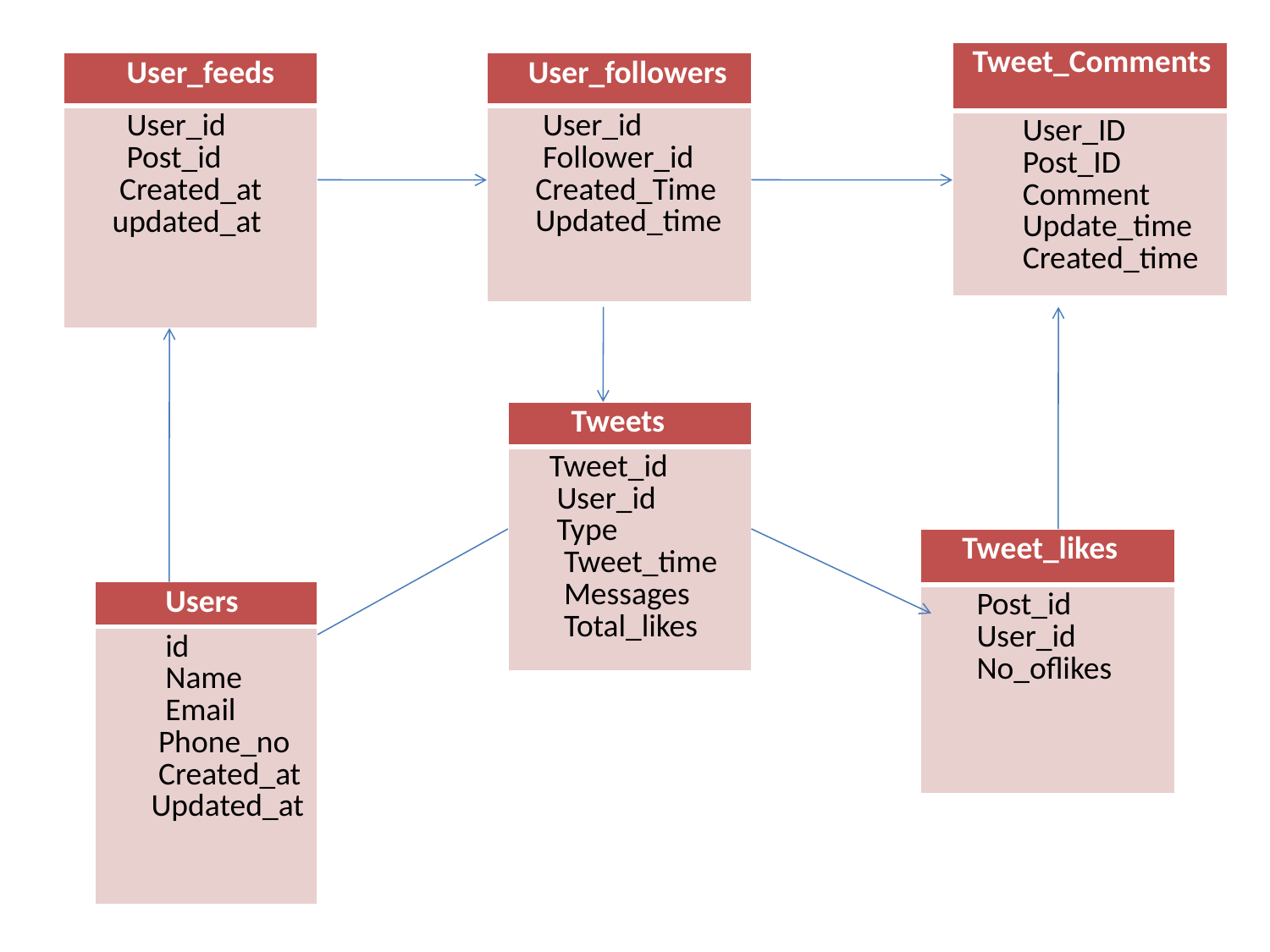

| Tweet\_Comments |
| --- |
| User\_ID Post\_ID Comment Update\_time Created\_time |
| User\_feeds |
| --- |
| User\_id Post\_id Created\_at updated\_at |
| User\_followers |
| --- |
| User\_id Follower\_id Created\_Time Updated\_time |
| Tweets |
| --- |
| Tweet\_id User\_id Type Tweet\_time Messages Total\_likes |
| Tweet\_likes |
| --- |
| Post\_id User\_id No\_oflikes |
| Users |
| --- |
| id Name Email Phone\_no Created\_at Updated\_at |